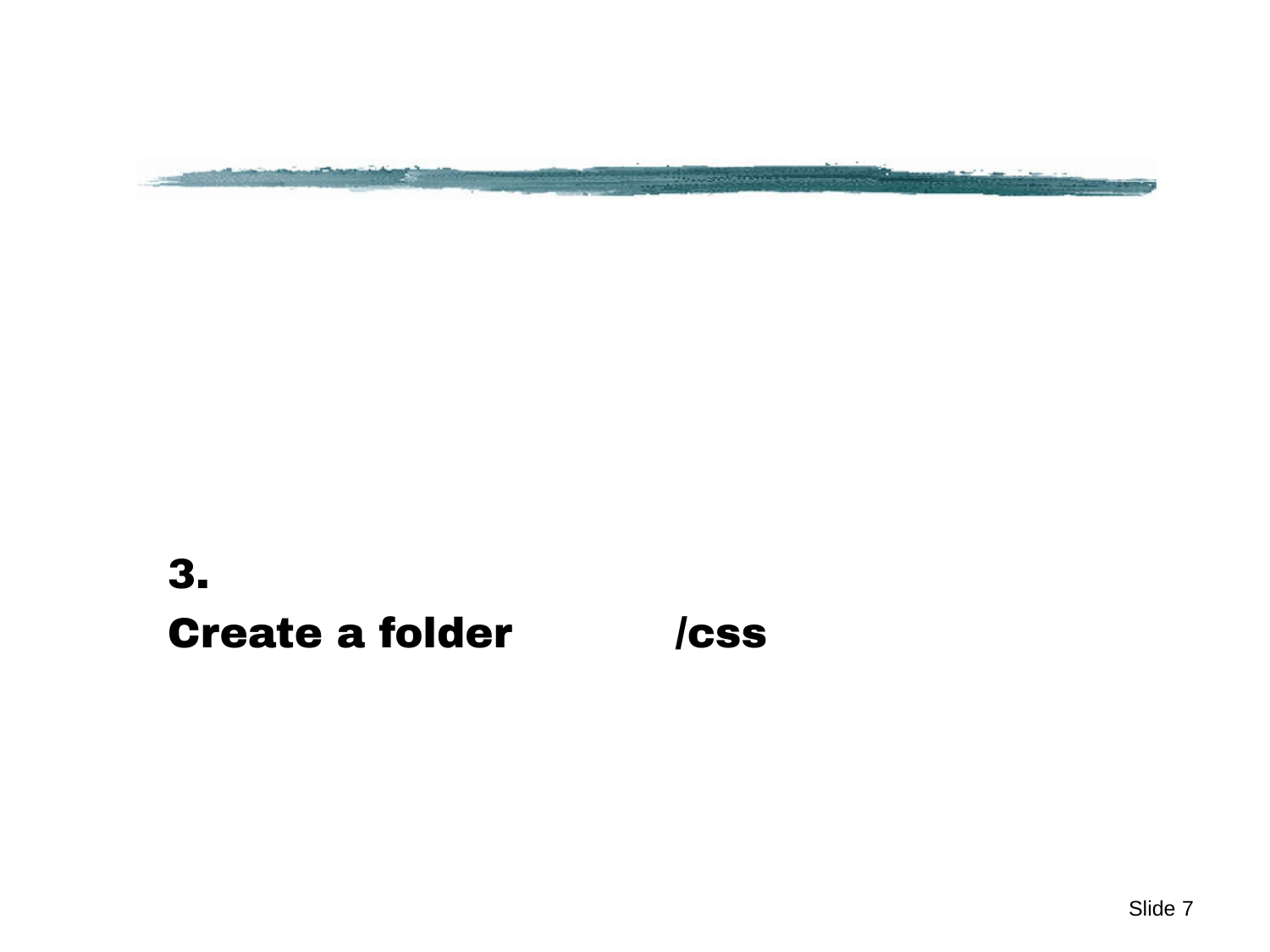

#
3.
Create a folder 		/css

Slide 7